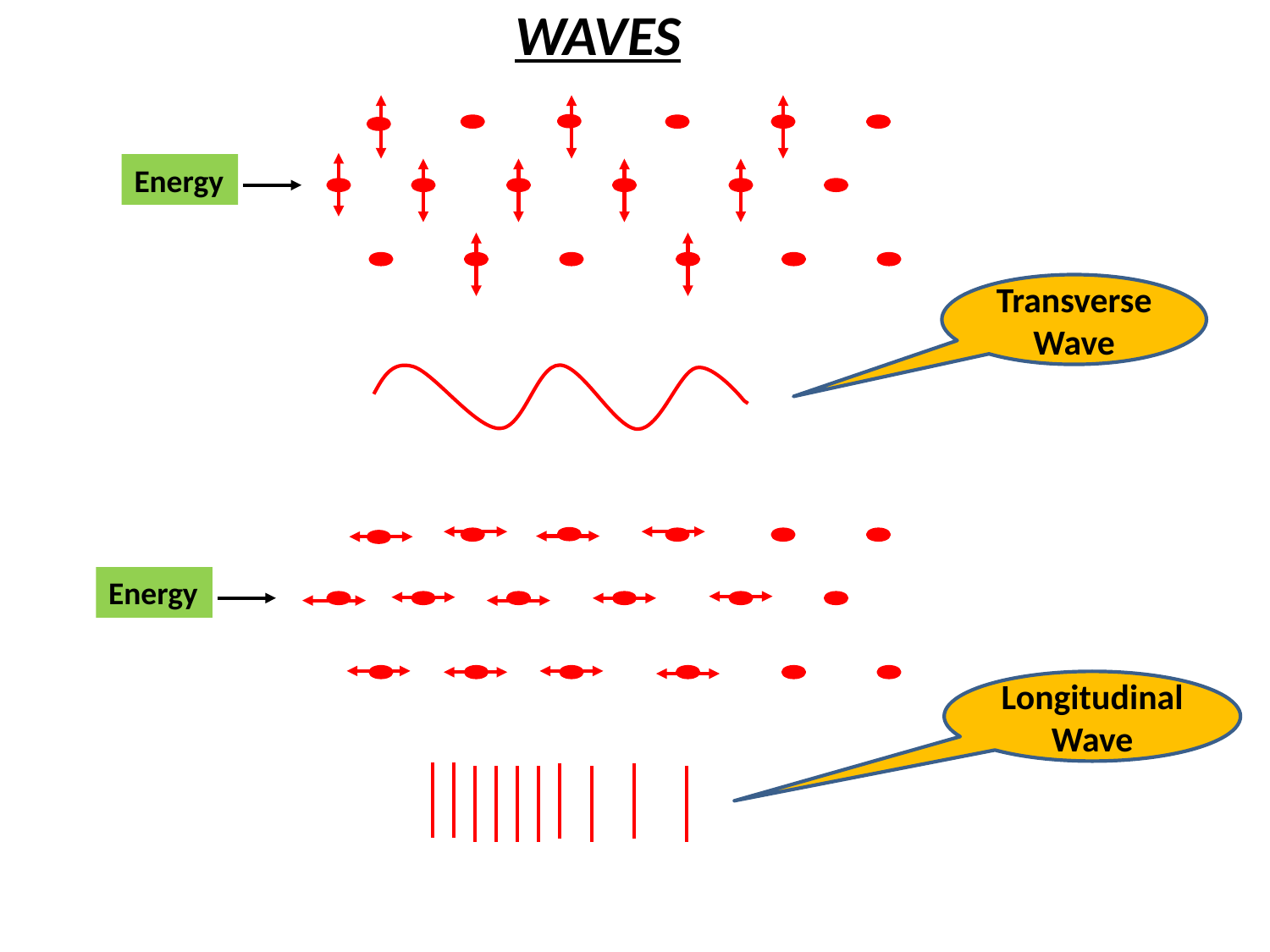

WAVES

Energy
Transverse Wave

Energy
Longitudinal Wave